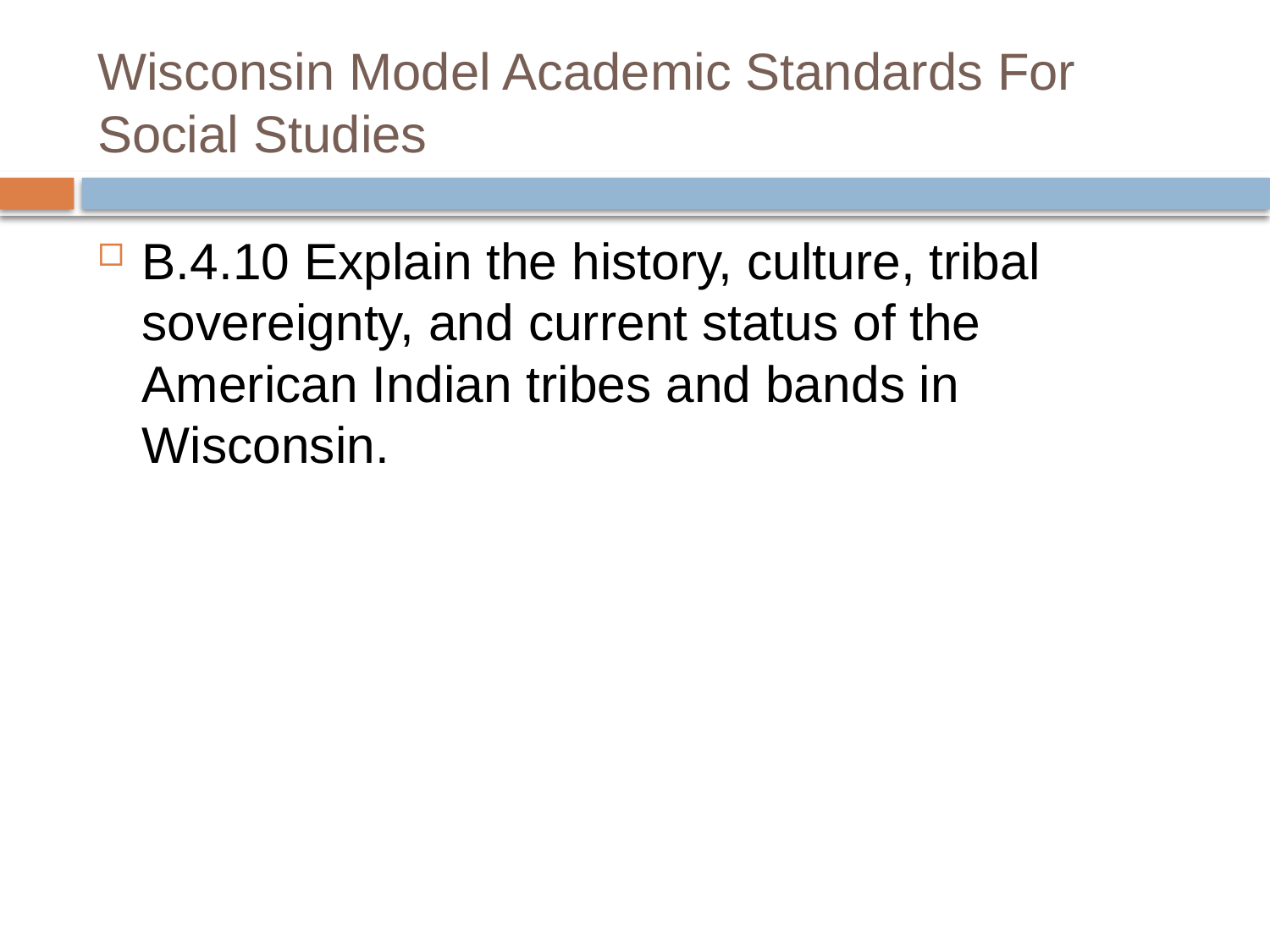

# Wisconsin Model Academic Standards For Social Studies
B.4.10 Explain the history, culture, tribal sovereignty, and current status of the American Indian tribes and bands in Wisconsin.